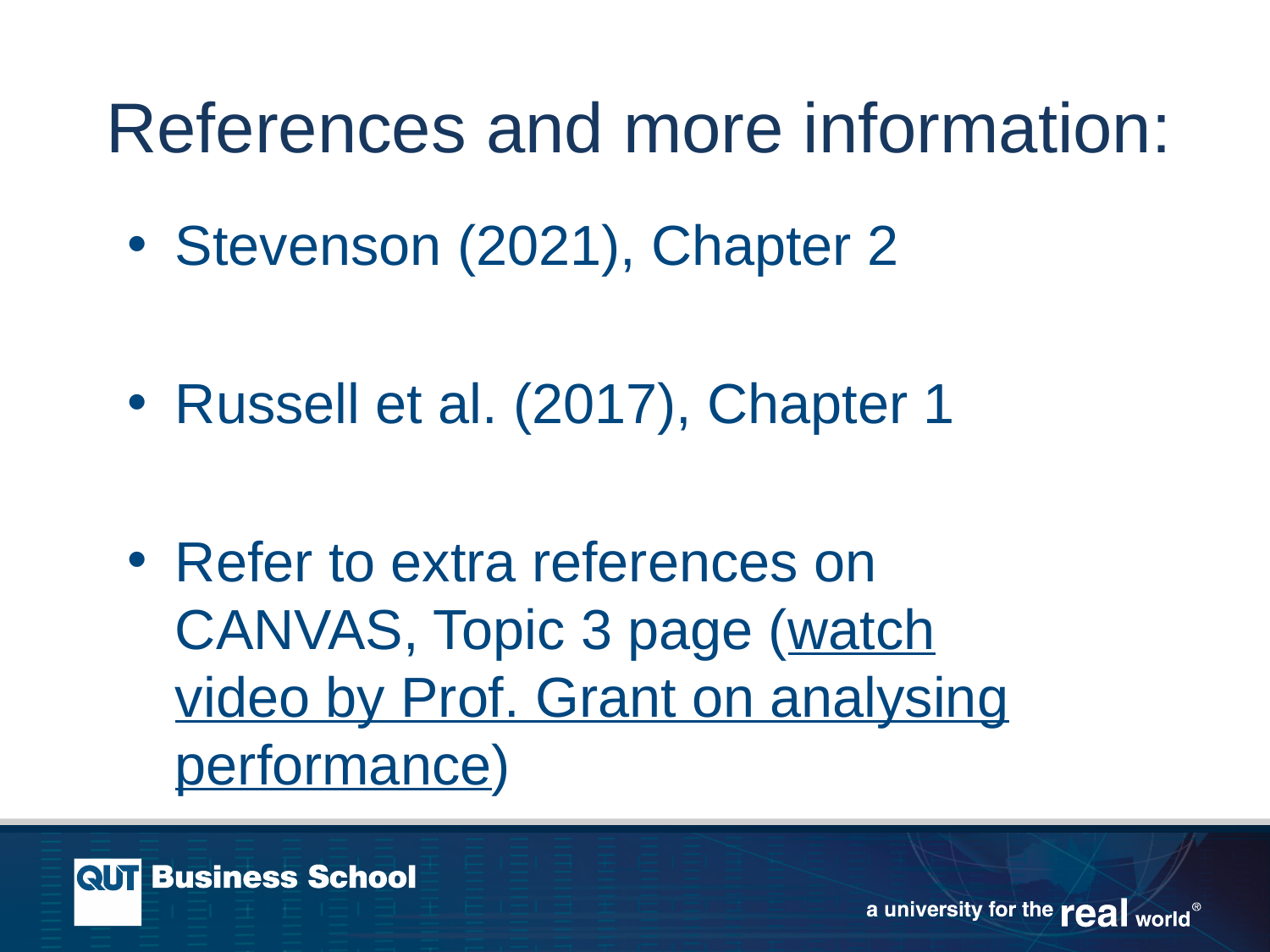

References and more information:
Stevenson (2021), Chapter 2

Russell et al. (2017), Chapter 1

Refer to extra references on CANVAS, Topic 3 page (watch video by Prof. Grant on analysing performance)